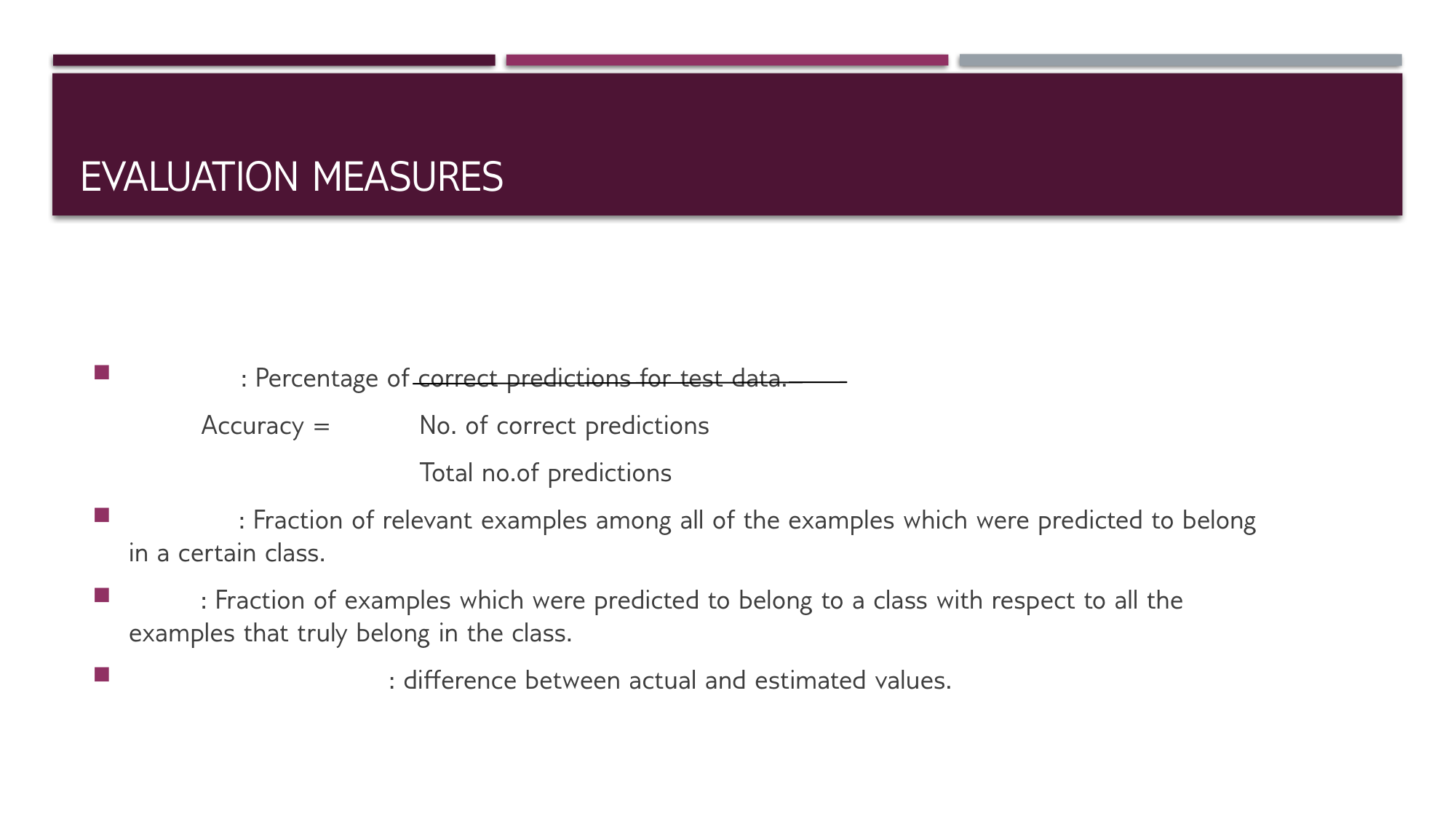

# EVALUATION MEASURES
Accuracy: Percentage of correct predictions for test data.
	Accuracy =	No. of correct predictions
			Total no.of predictions
Precision: Fraction of relevant examples among all of the examples which were predicted to belong in a certain class.
Recall: Fraction of examples which were predicted to belong to a class with respect to all the examples that truly belong in the class.
 Mean squared error : difference between actual and estimated values.